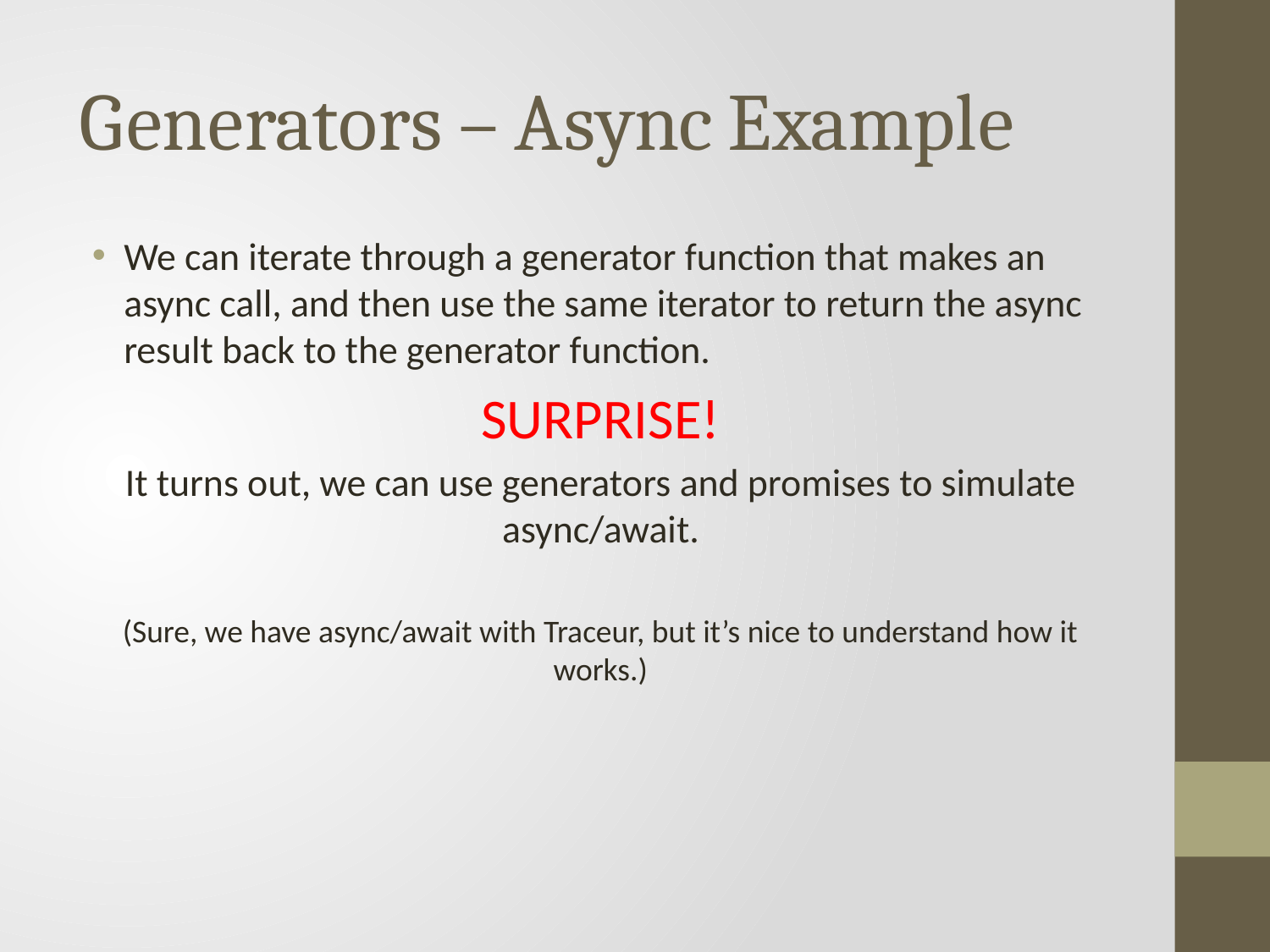

# Generators – Async Example
We can iterate through a generator function that makes an async call, and then use the same iterator to return the async result back to the generator function.
SURPRISE!
It turns out, we can use generators and promises to simulate async/await.

(Sure, we have async/await with Traceur, but it’s nice to understand how it works.)